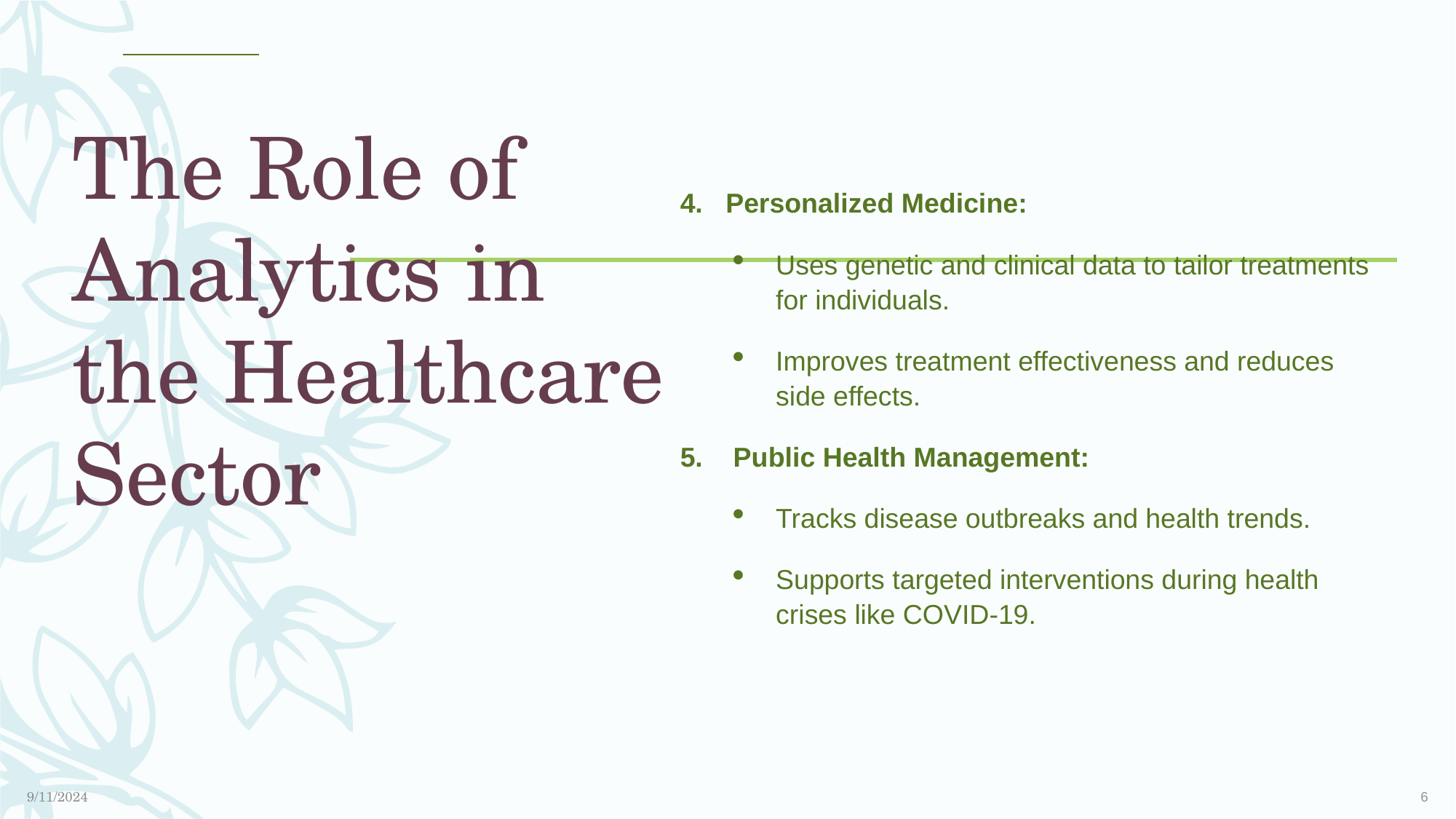

# The Role of Analytics in the Healthcare Sector
4.   Personalized Medicine:
Uses genetic and clinical data to tailor treatments for individuals.
Improves treatment effectiveness and reduces side effects.
5.    Public Health Management:
Tracks disease outbreaks and health trends.
Supports targeted interventions during health crises like COVID-19.
9/11/2024
6